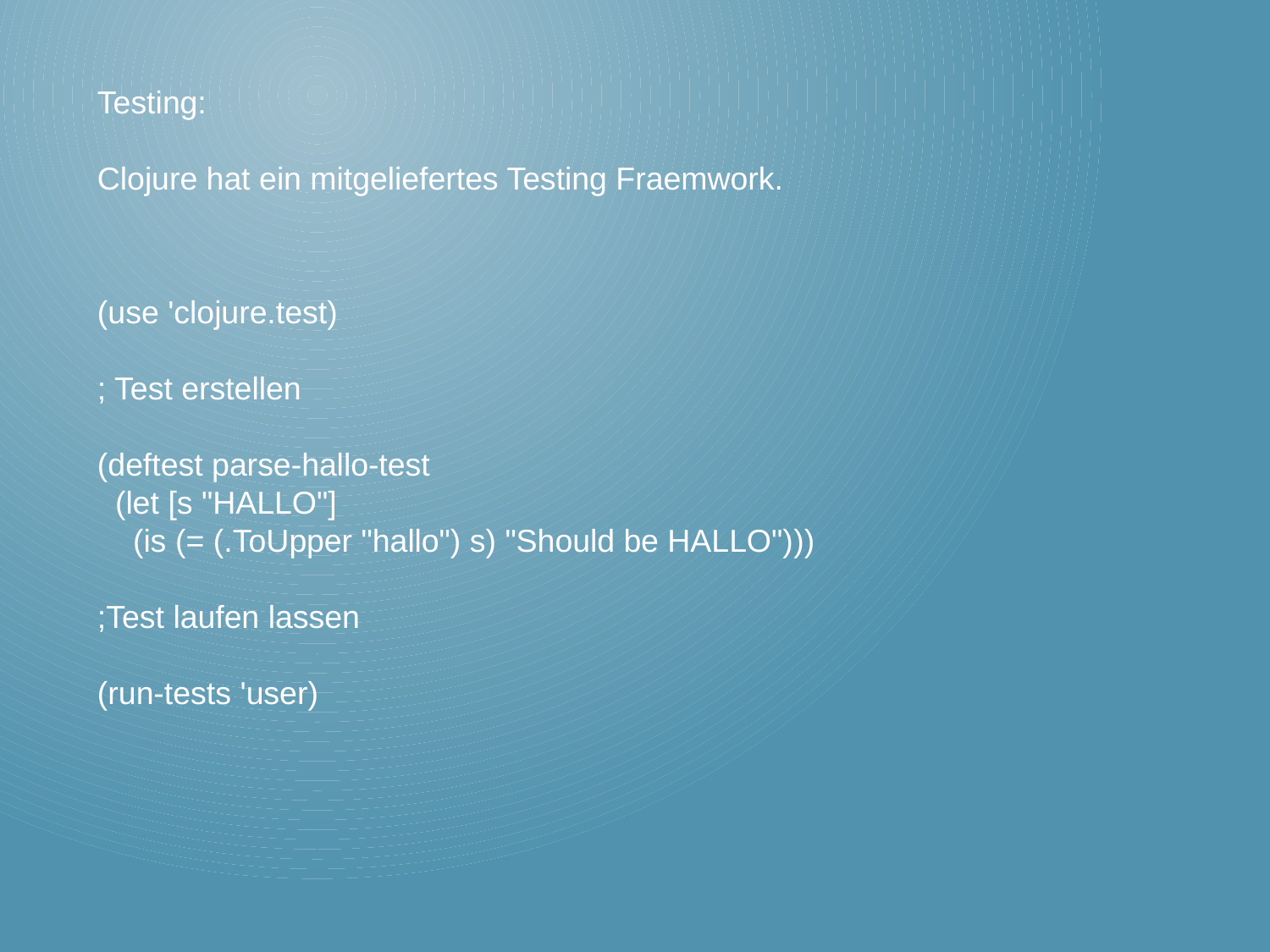

Testing:

Clojure hat ein mitgeliefertes Testing Fraemwork.
(use 'clojure.test)

; Test erstellen

(deftest parse-hallo-test
  (let [s "HALLO"]
    (is (= (.ToUpper "hallo") s) "Should be HALLO")))

;Test laufen lassen

(run-tests 'user)